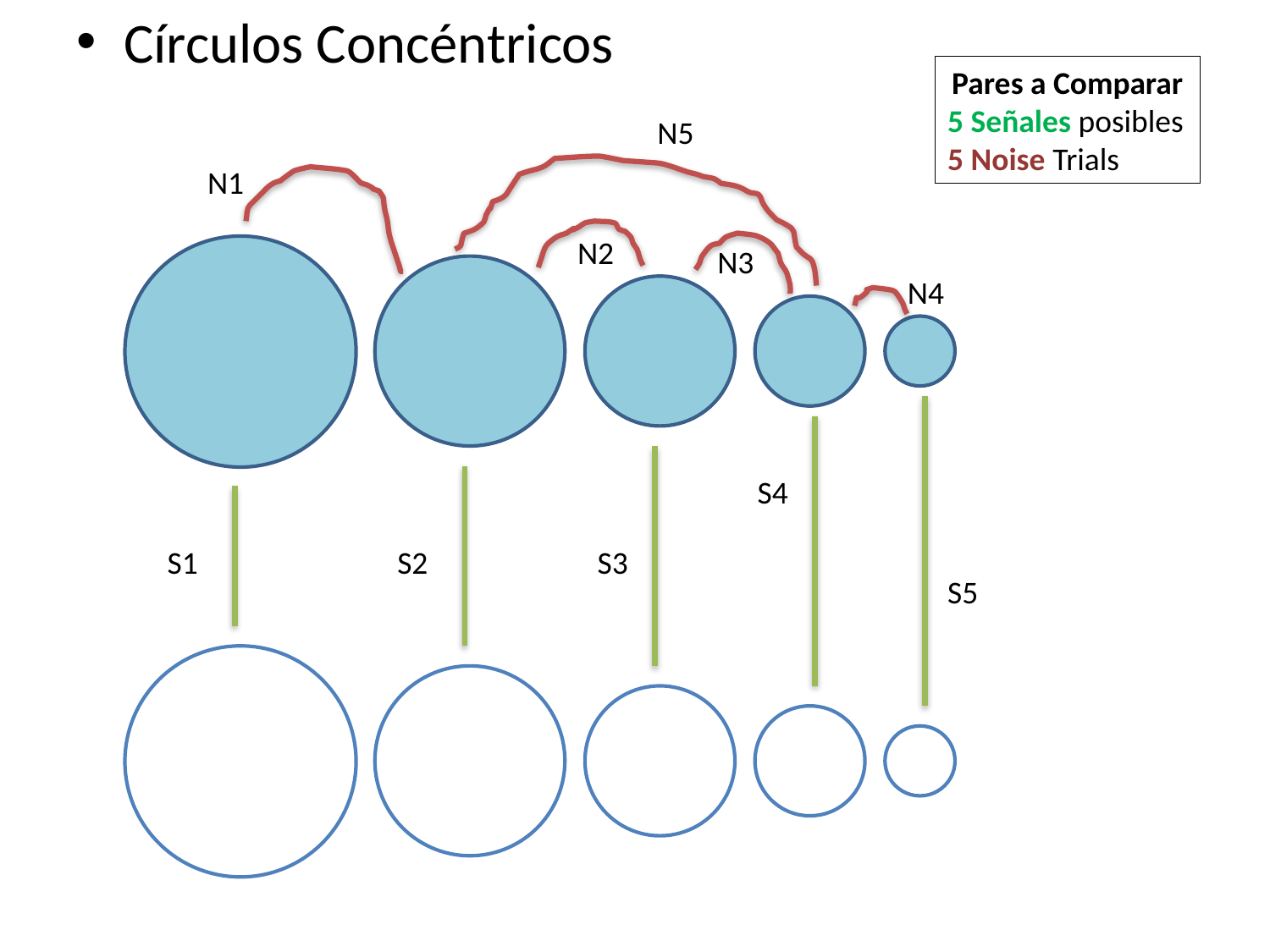

Círculos Concéntricos

Pares a Comparar
5 Señales posibles
5 Noise Trials
N5

N1

N2

N3

N4

#

S4
S1
S2
S3
S5